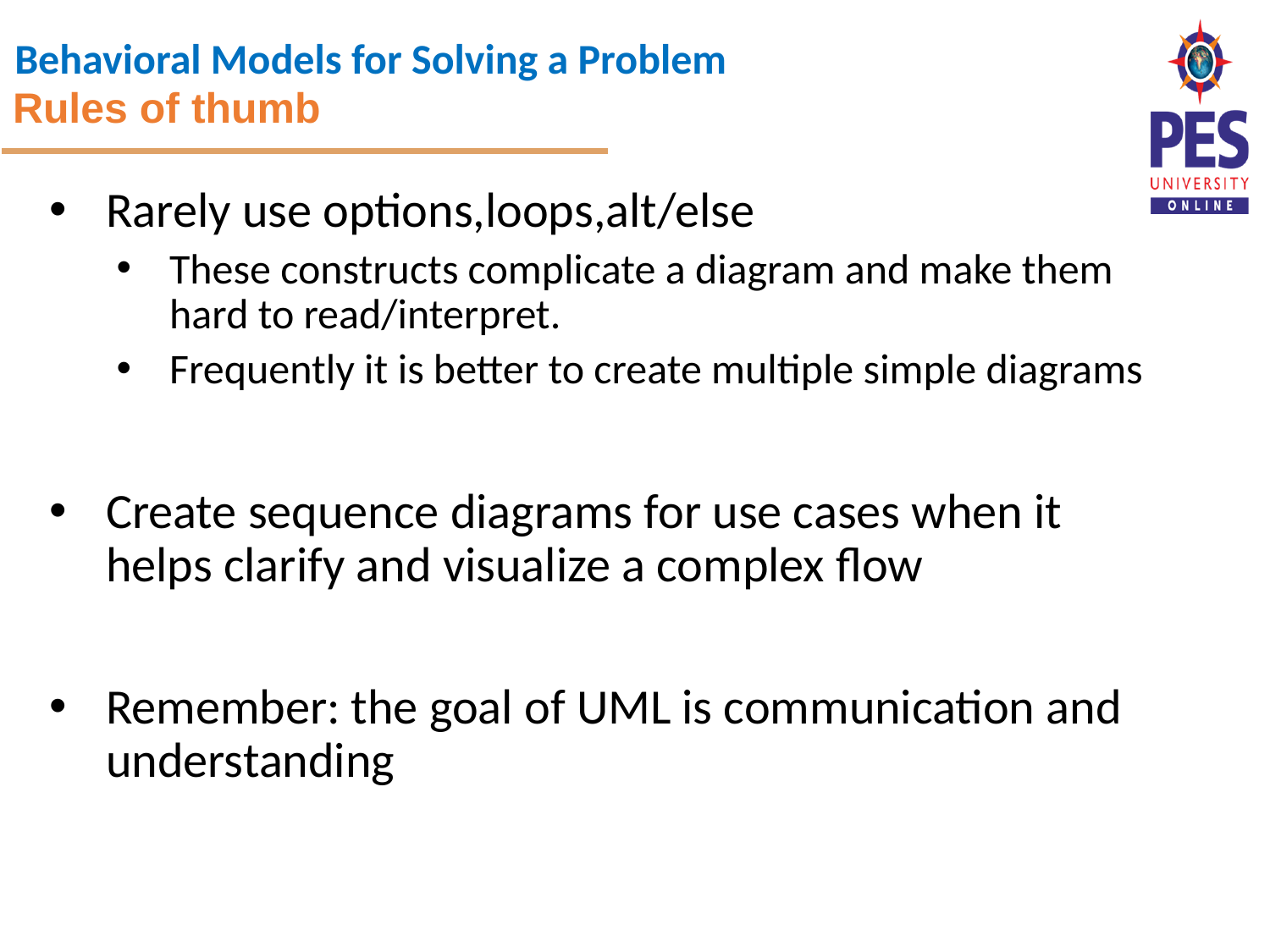

Rules of thumb
Rarely use options,loops,alt/else
These constructs complicate a diagram and make them hard to read/interpret.
Frequently it is better to create multiple simple diagrams

Create sequence diagrams for use cases when it helps clarify and visualize a complex flow

Remember: the goal of UML is communication and understanding